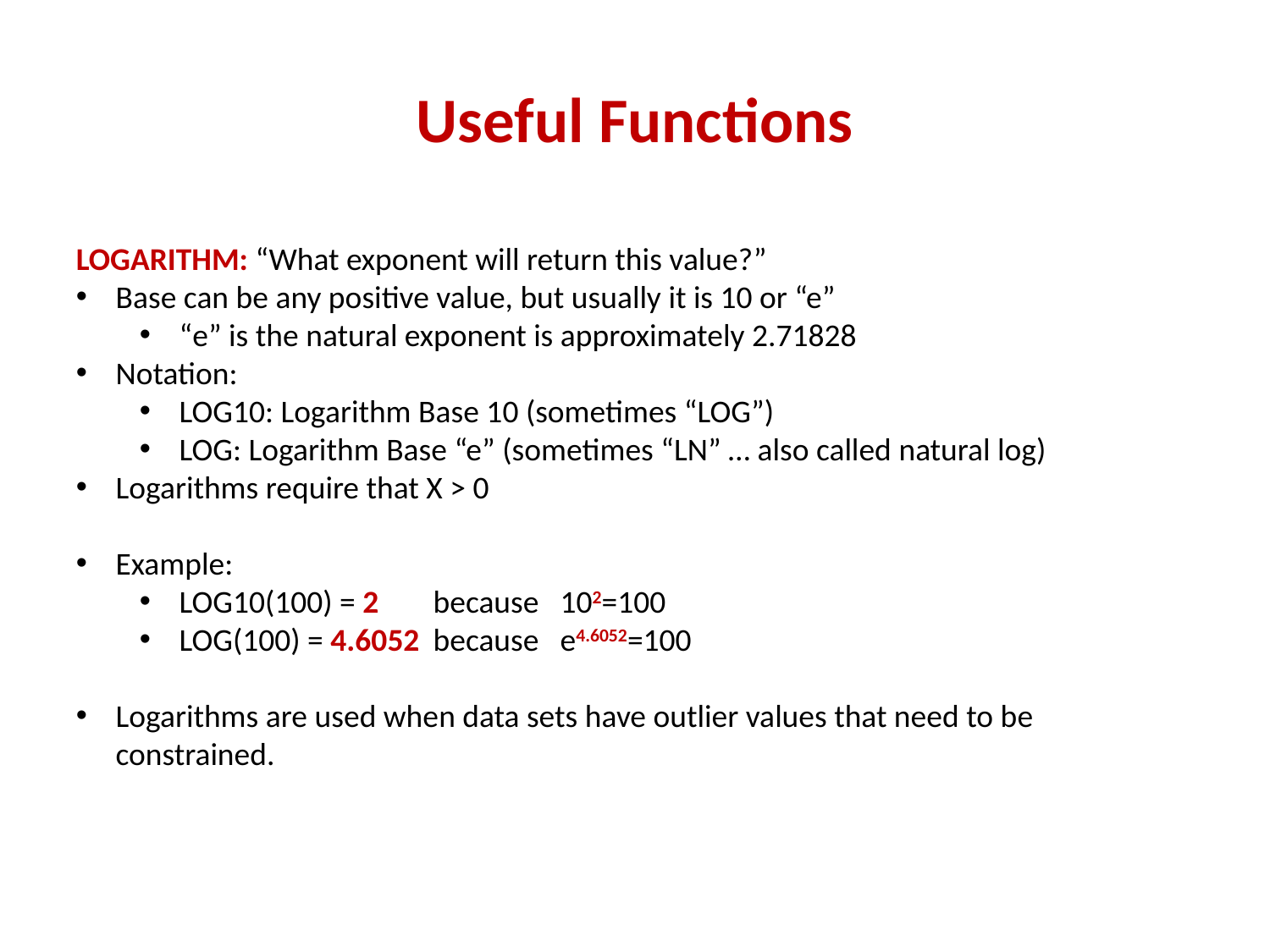

# Useful Functions
LOGARITHM: “What exponent will return this value?”
Base can be any positive value, but usually it is 10 or “e”
“e” is the natural exponent is approximately 2.71828
Notation:
LOG10: Logarithm Base 10 (sometimes “LOG”)
LOG: Logarithm Base “e” (sometimes “LN” … also called natural log)
Logarithms require that X > 0

Example:
LOG10(100) = 2 	because 	102=100
LOG(100) = 4.6052 	because 	e4.6052=100

Logarithms are used when data sets have outlier values that need to be constrained.